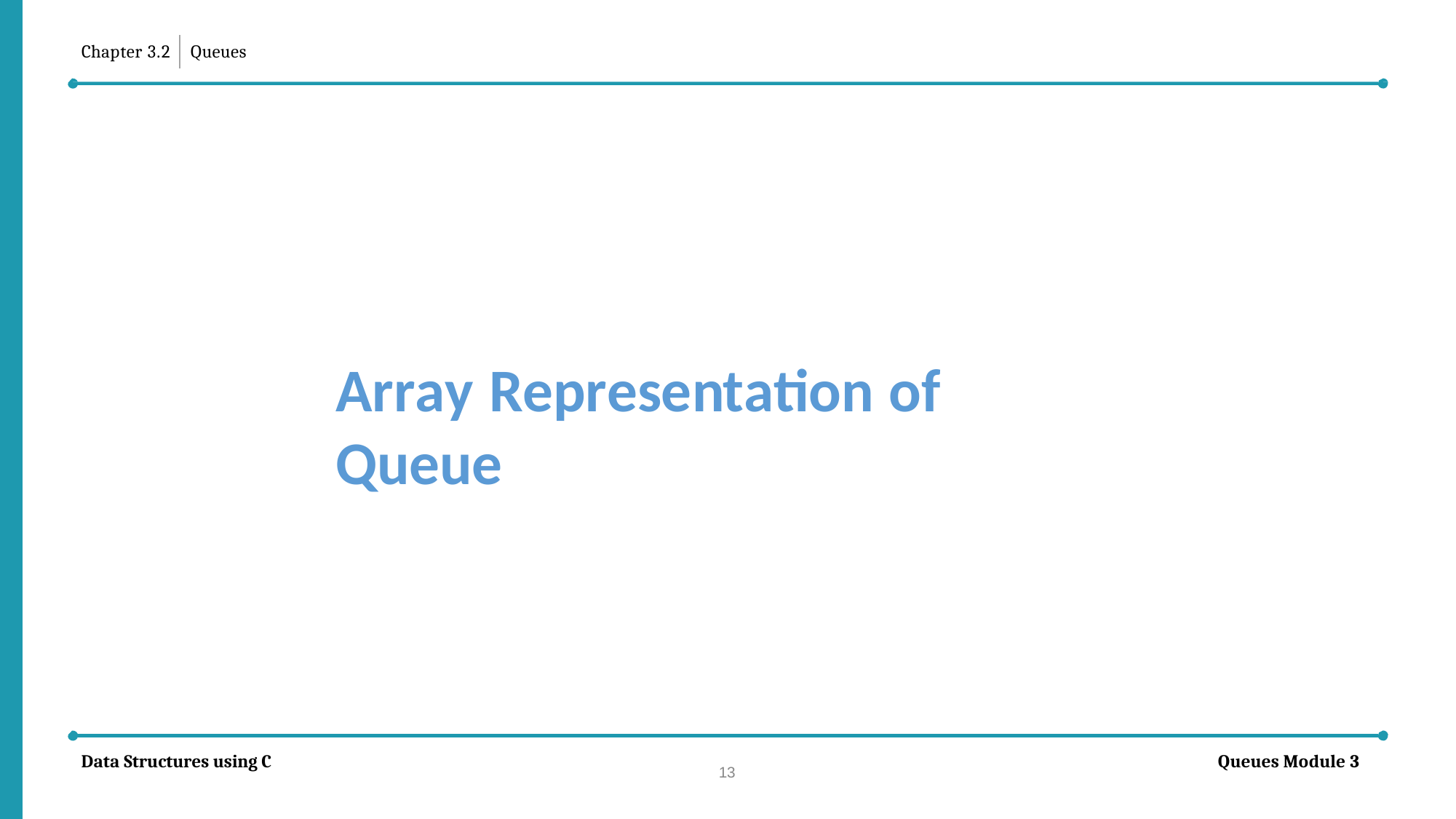

Chapter 3.2
Queues

Array Representation of Queue
Data Structures using C
Queues Module 3
13